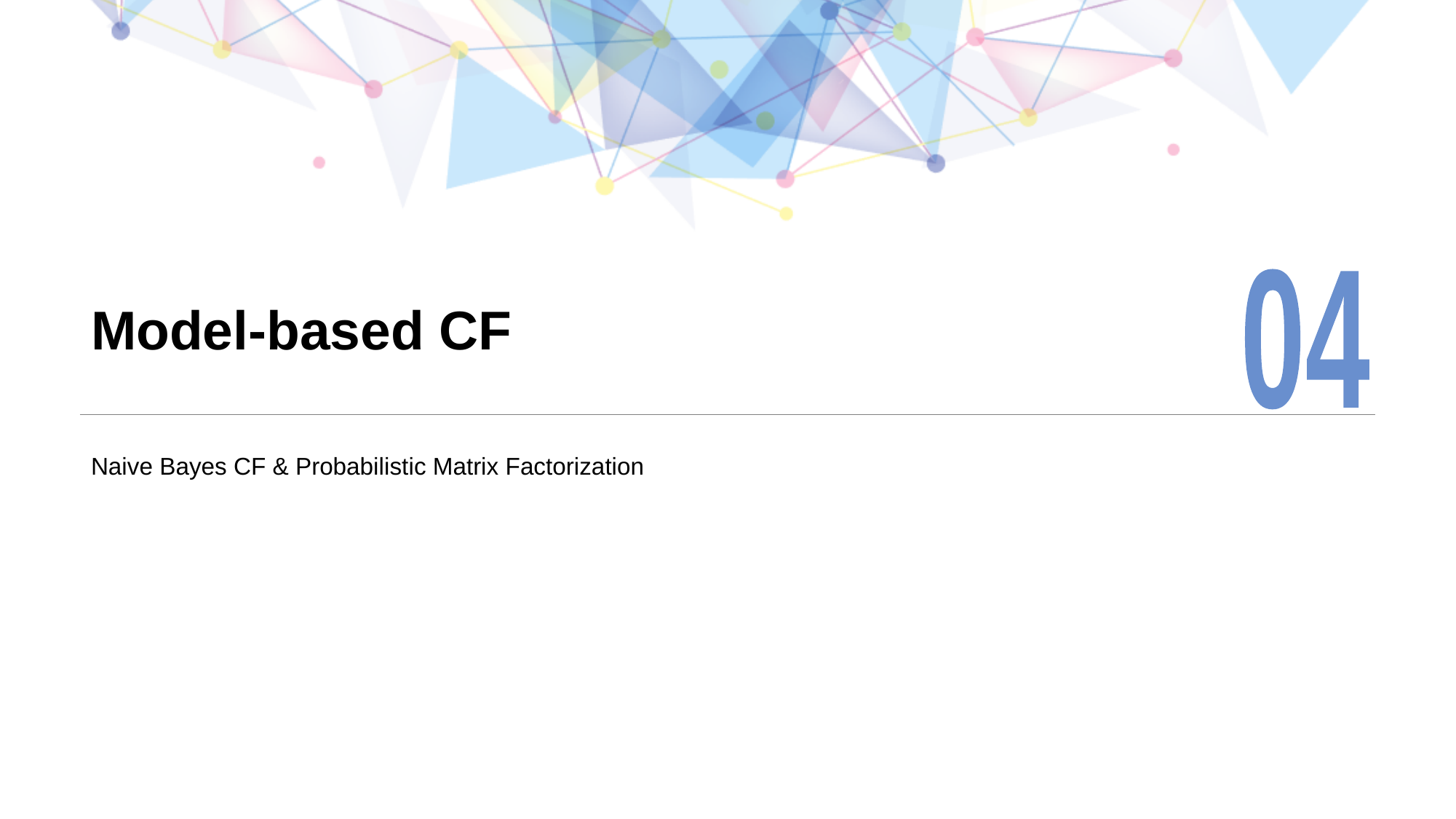

# Model-based CF
04
Naive Bayes CF & Probabilistic Matrix Factorization